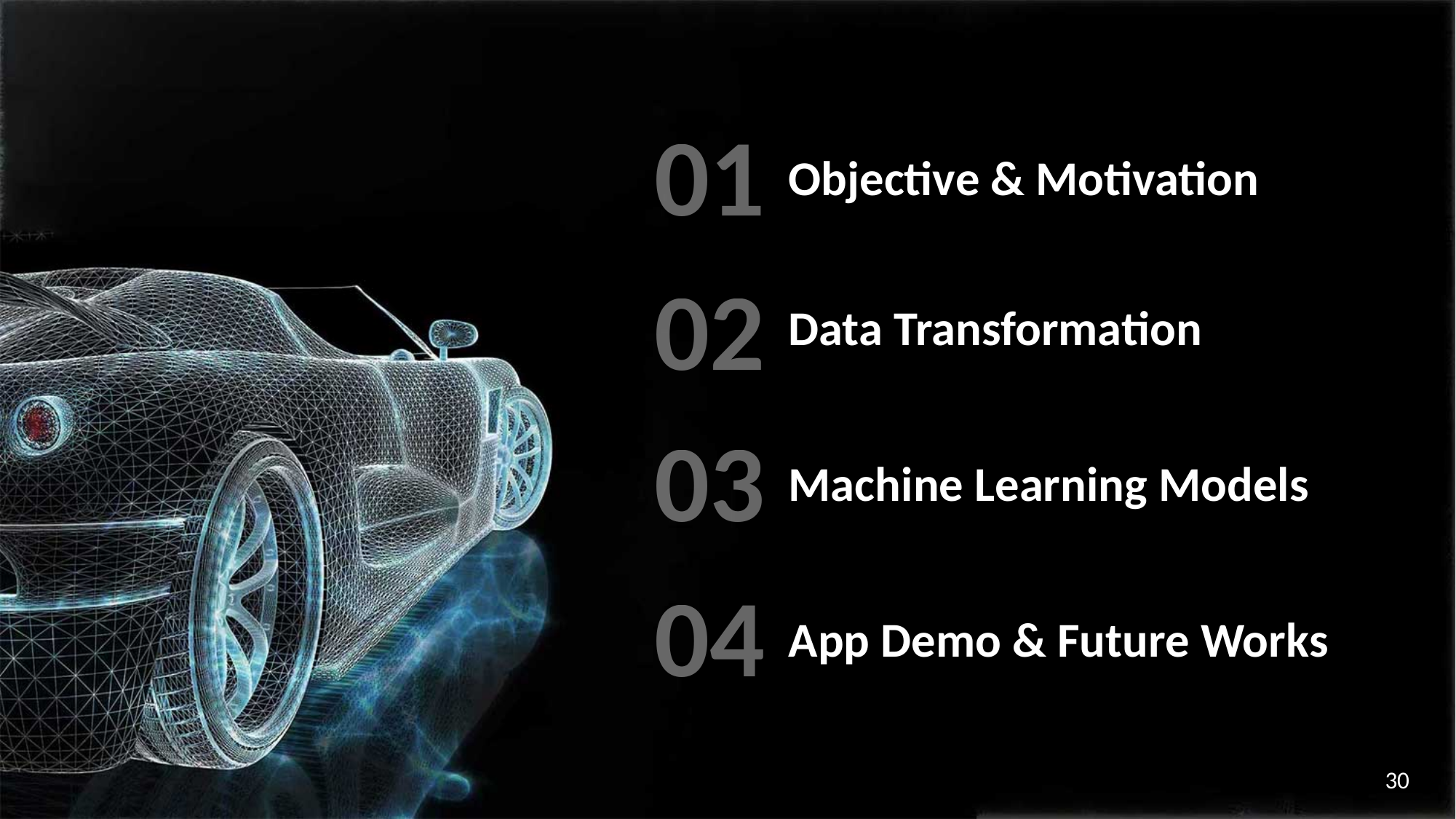

01
Objective & Motivation
02
Data Transformation
03
Machine Learning Models
04
App Demo & Future Works
30